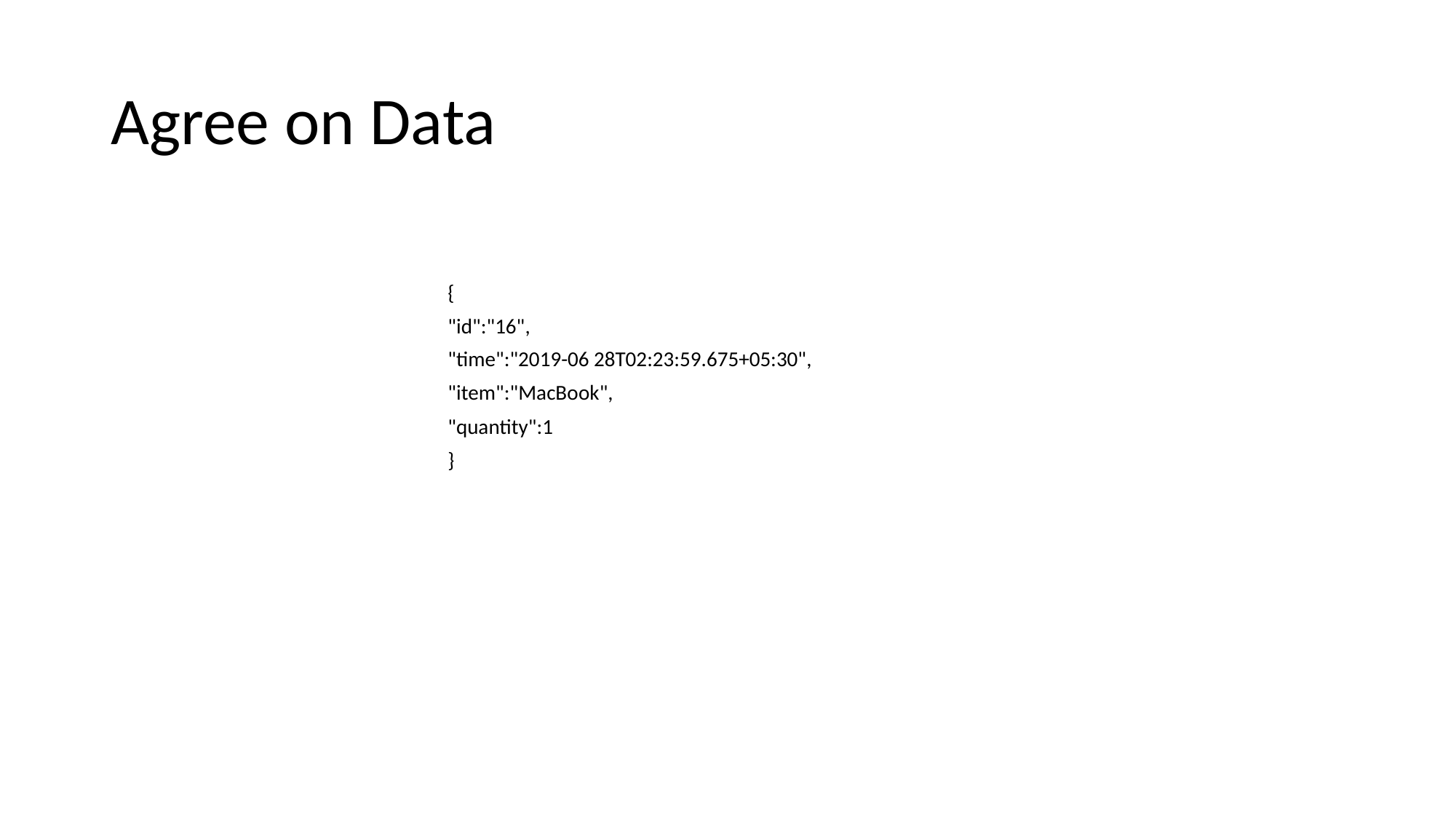

# Agree on Data
{
"id":"16",
"time":"2019-06 28T02:23:59.675+05:30",
"item":"MacBook",
"quantity":1
}